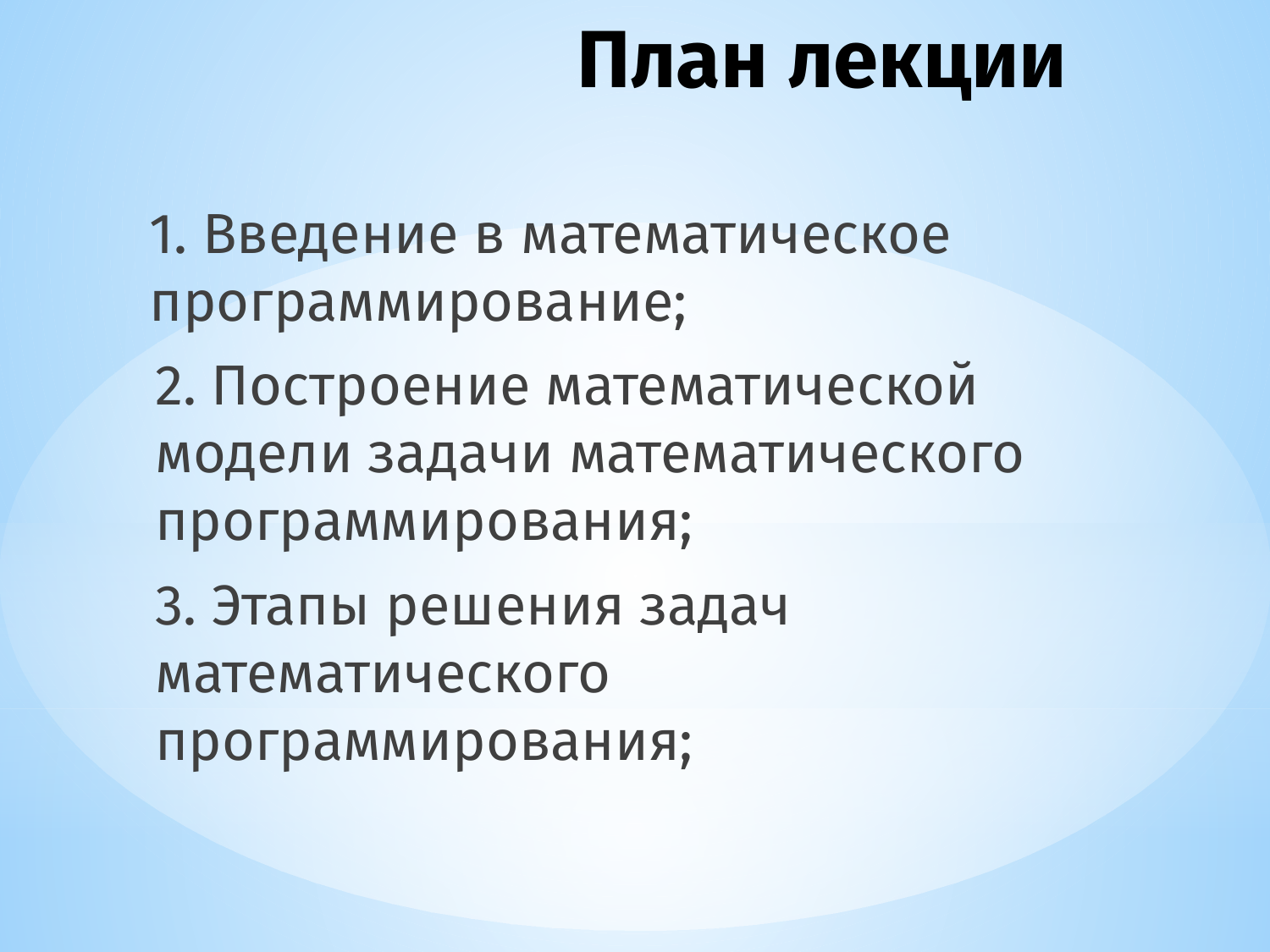

# План лекции

	1. Введение в математическое программирование;
2. Построение математической модели задачи математического программирования;
3. Этапы решения задач математического программирования;